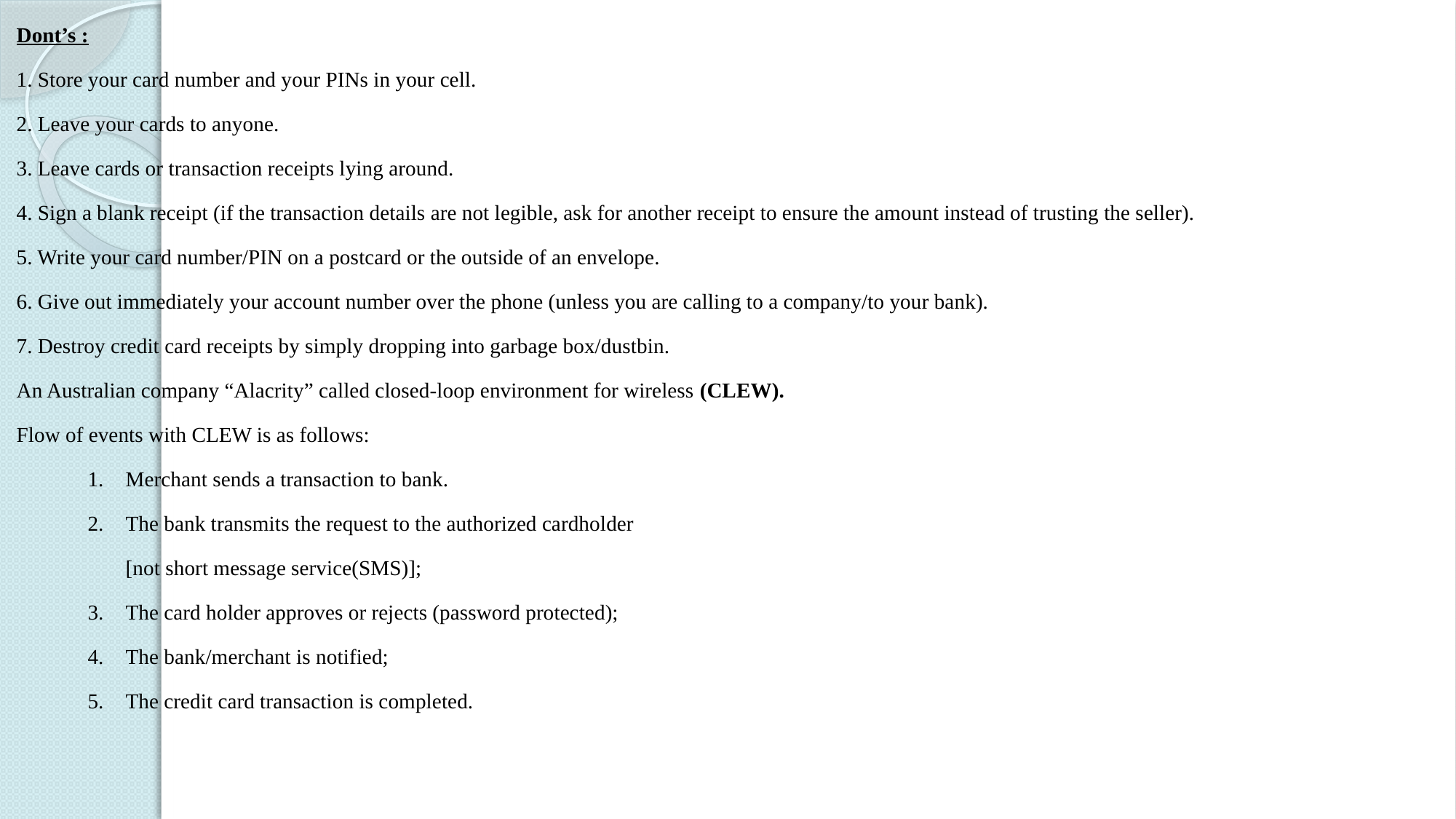

Dont’s :
1. Store your card number and your PINs in your cell.
2. Leave your cards to anyone.
3. Leave cards or transaction receipts lying around.
4. Sign a blank receipt (if the transaction details are not legible, ask for another receipt to ensure the amount instead of trusting the seller).
5. Write your card number/PIN on a postcard or the outside of an envelope.
6. Give out immediately your account number over the phone (unless you are calling to a company/to your bank).
7. Destroy credit card receipts by simply dropping into garbage box/dustbin.
An Australian company “Alacrity” called closed-loop environment for wireless (CLEW).
Flow of events with CLEW is as follows:
Merchant sends a transaction to bank.
The bank transmits the request to the authorized cardholder
[not short message service(SMS)];
The card holder approves or rejects (password protected);
The bank/merchant is notified;
The credit card transaction is completed.